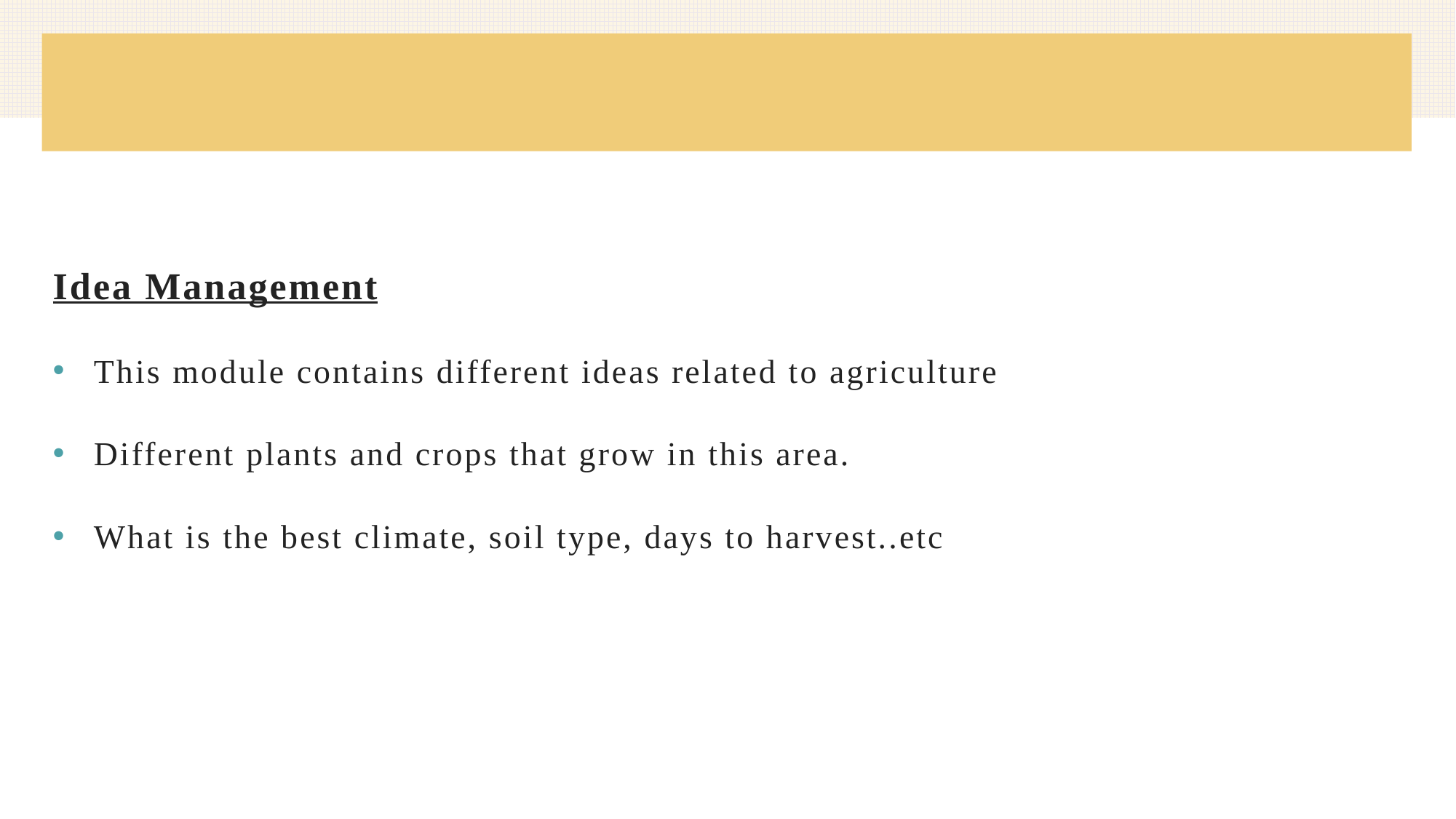

#
Idea Management
This module contains different ideas related to agriculture
Different plants and crops that grow in this area.
What is the best climate, soil type, days to harvest..etc